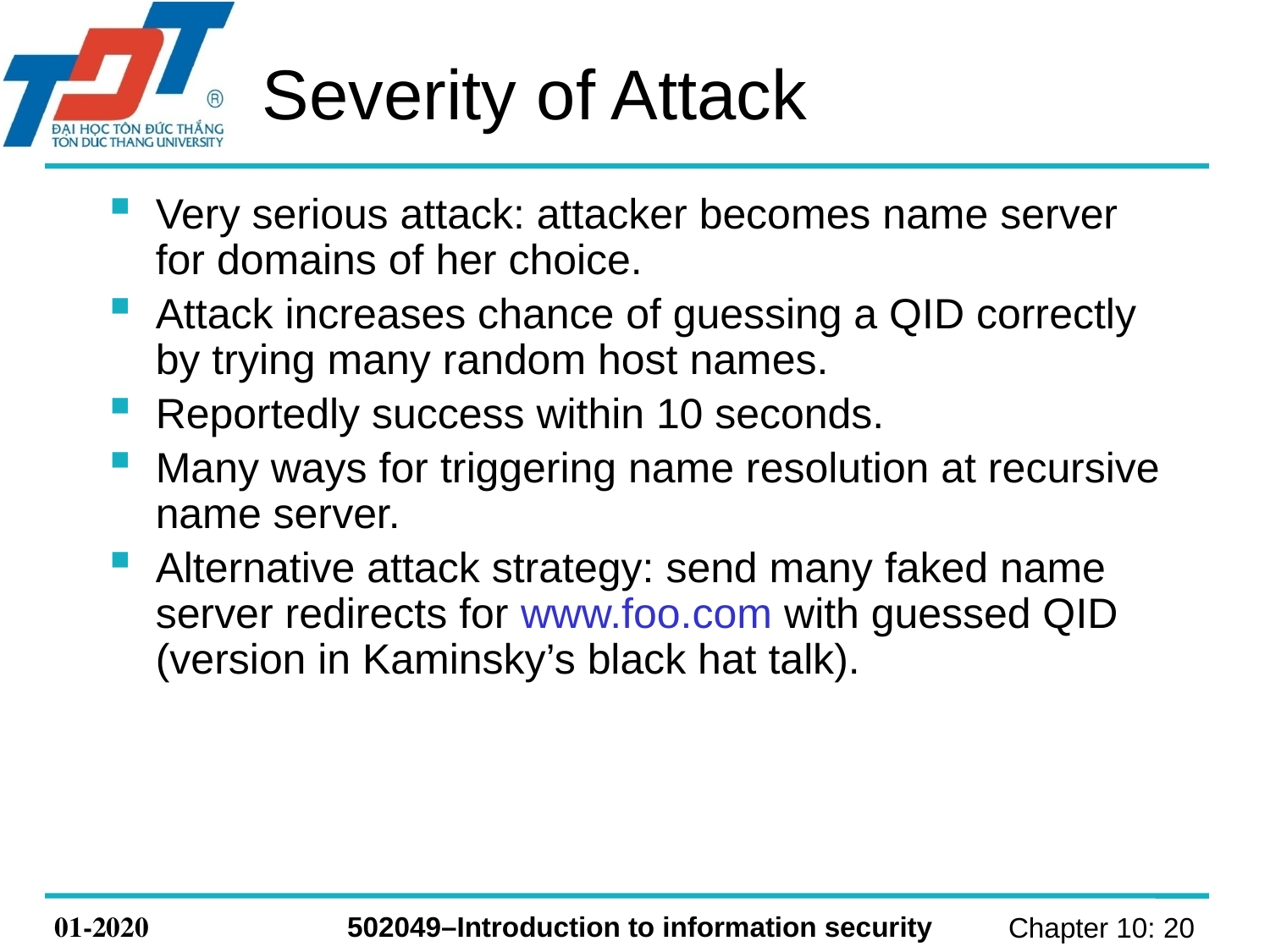

# Severity of Attack
Very serious attack: attacker becomes name server for domains of her choice.
Attack increases chance of guessing a QID correctly by trying many random host names.
Reportedly success within 10 seconds.
Many ways for triggering name resolution at recursive name server.
Alternative attack strategy: send many faked name server redirects for www.foo.com with guessed QID (version in Kaminsky’s black hat talk).